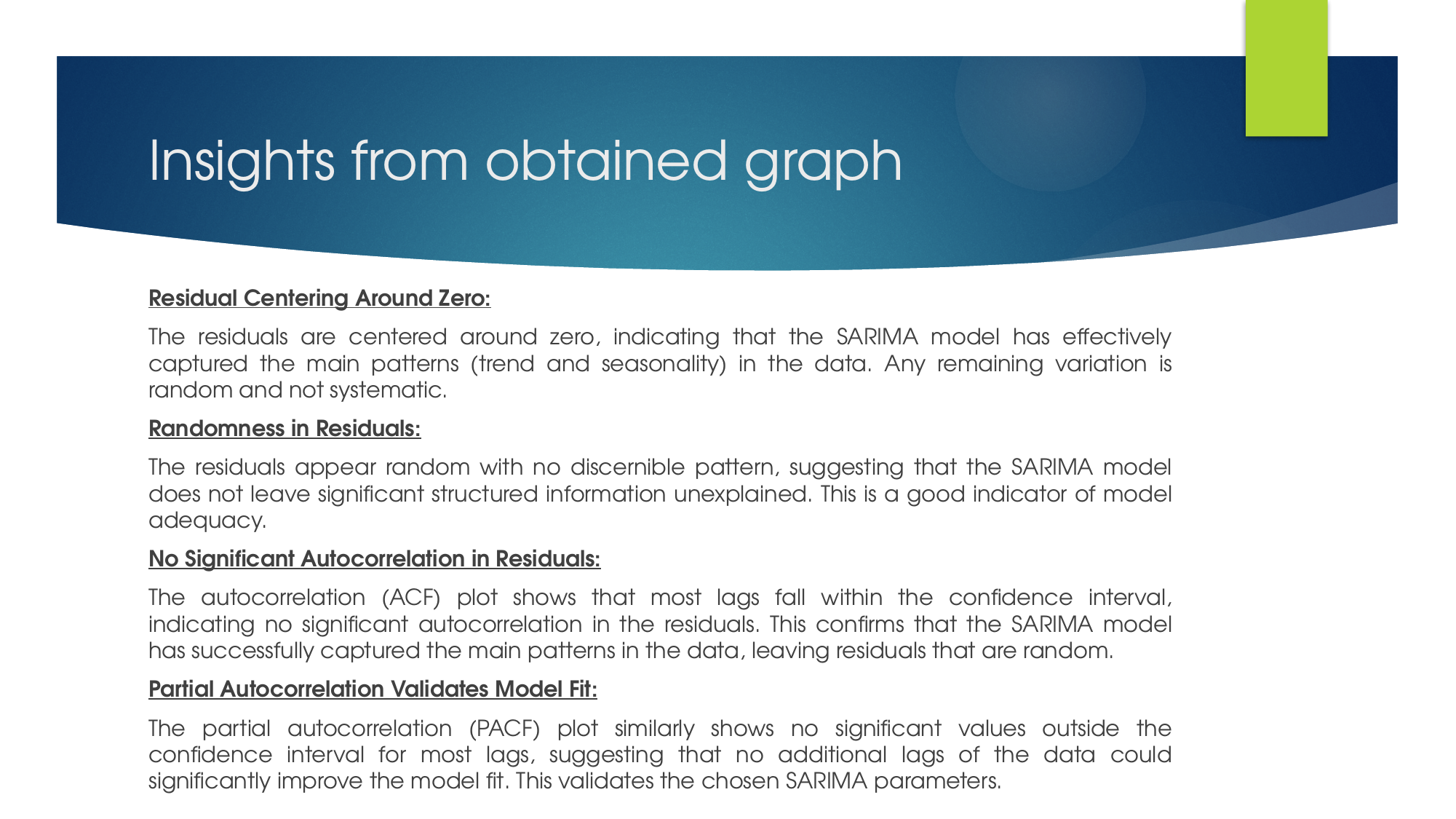

# Insights from obtained graph
Residual Centering Around Zero:
The residuals are centered around zero, indicating that the SARIMA model has effectively captured the main patterns (trend and seasonality) in the data. Any remaining variation is random and not systematic.
Randomness in Residuals:
The residuals appear random with no discernible pattern, suggesting that the SARIMA model does not leave significant structured information unexplained. This is a good indicator of model adequacy.
No Significant Autocorrelation in Residuals:
The autocorrelation (ACF) plot shows that most lags fall within the confidence interval, indicating no significant autocorrelation in the residuals. This confirms that the SARIMA model has successfully captured the main patterns in the data, leaving residuals that are random.
Partial Autocorrelation Validates Model Fit:
The partial autocorrelation (PACF) plot similarly shows no significant values outside the confidence interval for most lags, suggesting that no additional lags of the data could significantly improve the model fit. This validates the chosen SARIMA parameters.